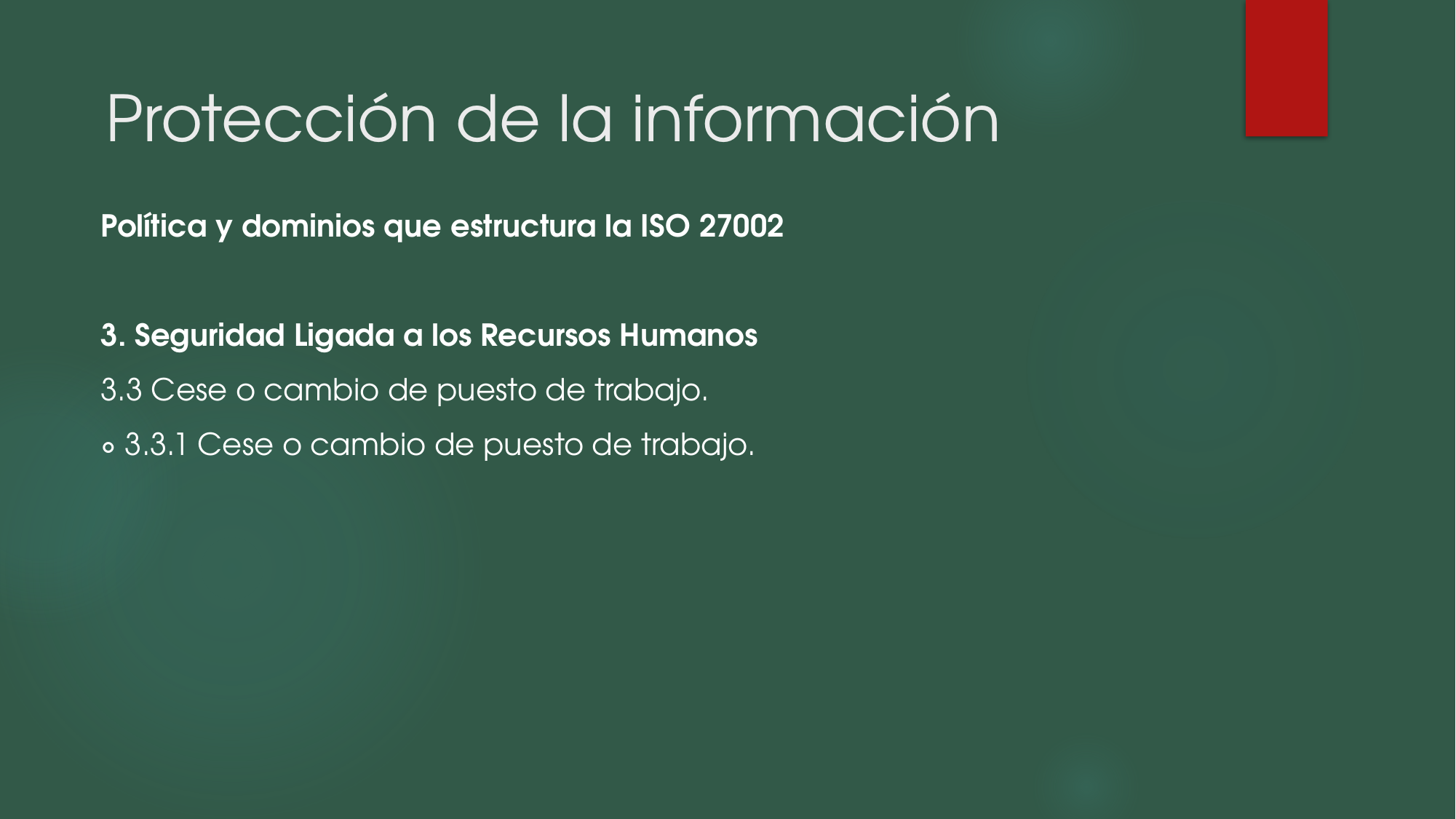

Protección de la información
Política y dominios que estructura la ISO 27002

3. Seguridad Ligada a los Recursos Humanos
3.3 Cese o cambio de puesto de trabajo.
◦ 3.3.1 Cese o cambio de puesto de trabajo.